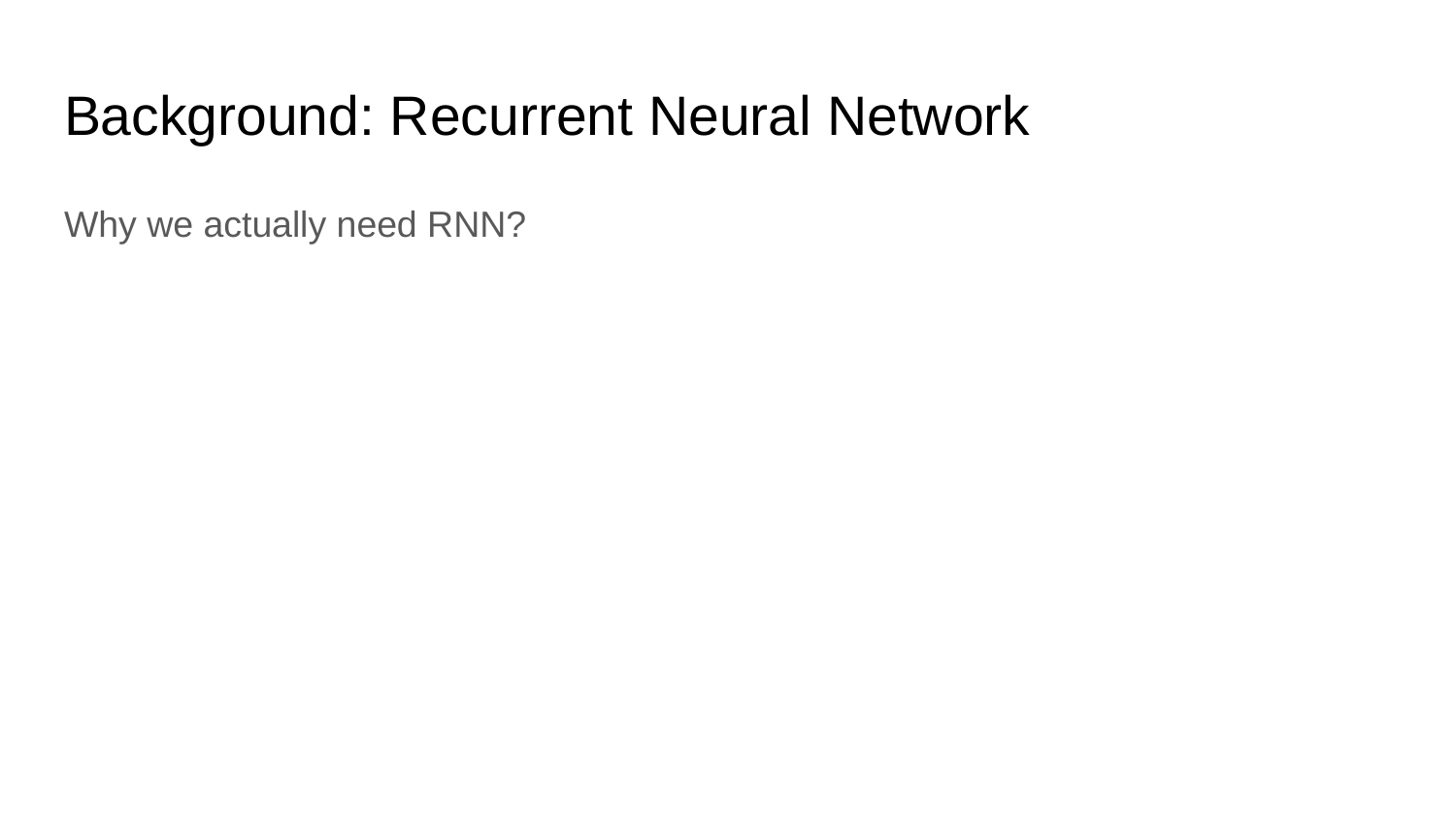

# Background: Recurrent Neural Network
Why we actually need RNN?